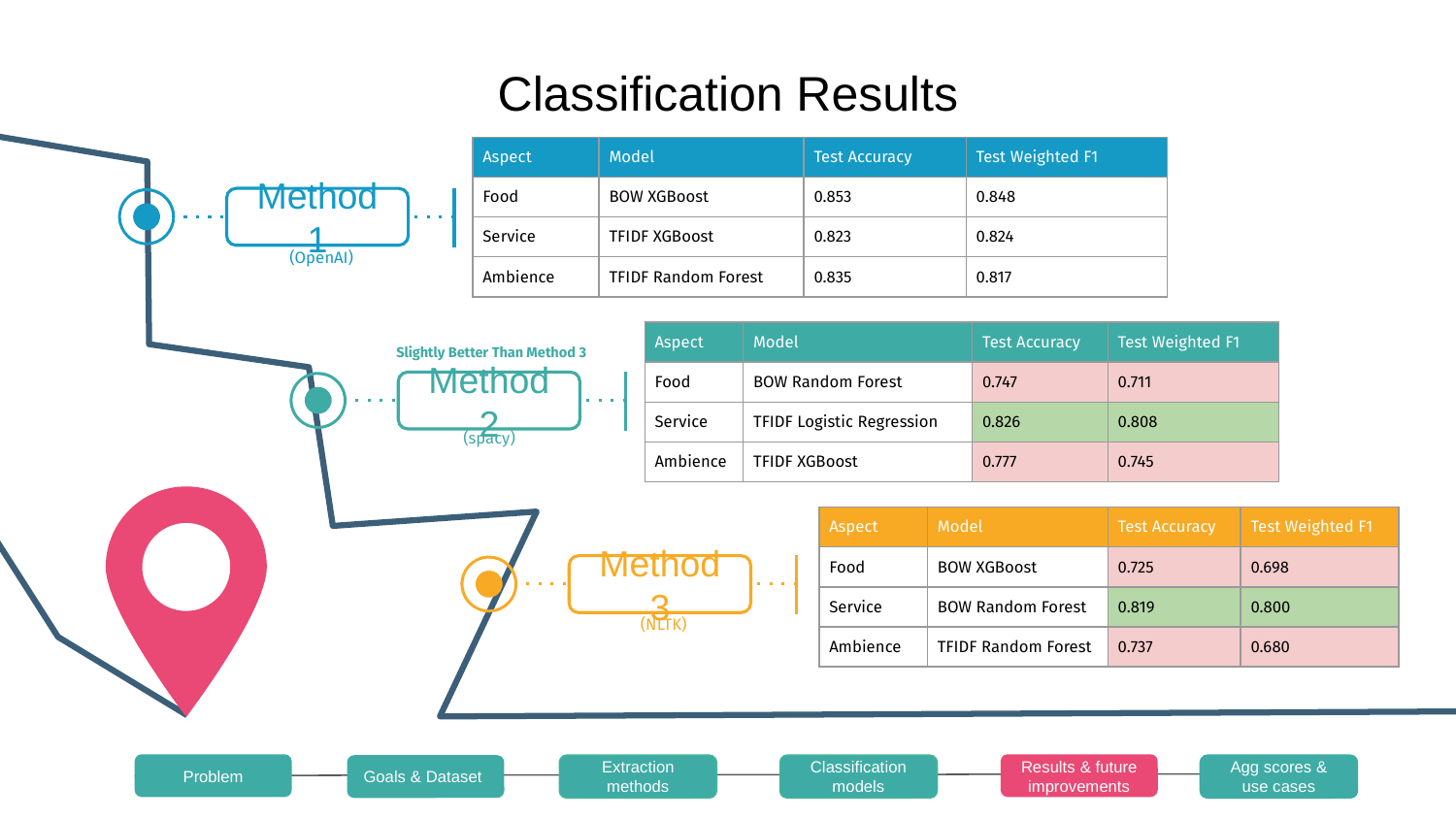

# Classification Results

| Aspect | Model | Test Accuracy | Test Weighted F1 |
| --- | --- | --- | --- |
| Food | BOW XGBoost | 0.853 | 0.848 |
| Service | TFIDF XGBoost | 0.823 | 0.824 |
| Ambience | TFIDF Random Forest | 0.835 | 0.817 |

Method 1
(OpenAI)
| Aspect | Model | Test Accuracy | Test Weighted F1 |
| --- | --- | --- | --- |
| Food | BOW Random Forest | 0.747 | 0.711 |
| Service | TFIDF Logistic Regression | 0.826 | 0.808 |
| Ambience | TFIDF XGBoost | 0.777 | 0.745 |
Slightly Better Than Method 3

Method 2
(spacy)
| Aspect | Model | Test Accuracy | Test Weighted F1 |
| --- | --- | --- | --- |
| Food | BOW XGBoost | 0.725 | 0.698 |
| Service | BOW Random Forest | 0.819 | 0.800 |
| Ambience | TFIDF Random Forest | 0.737 | 0.680 |

Method 3
(NLTK)
Problem
Results & future improvements
Goals & Dataset
Extraction methods
Classification models
Agg scores & use cases